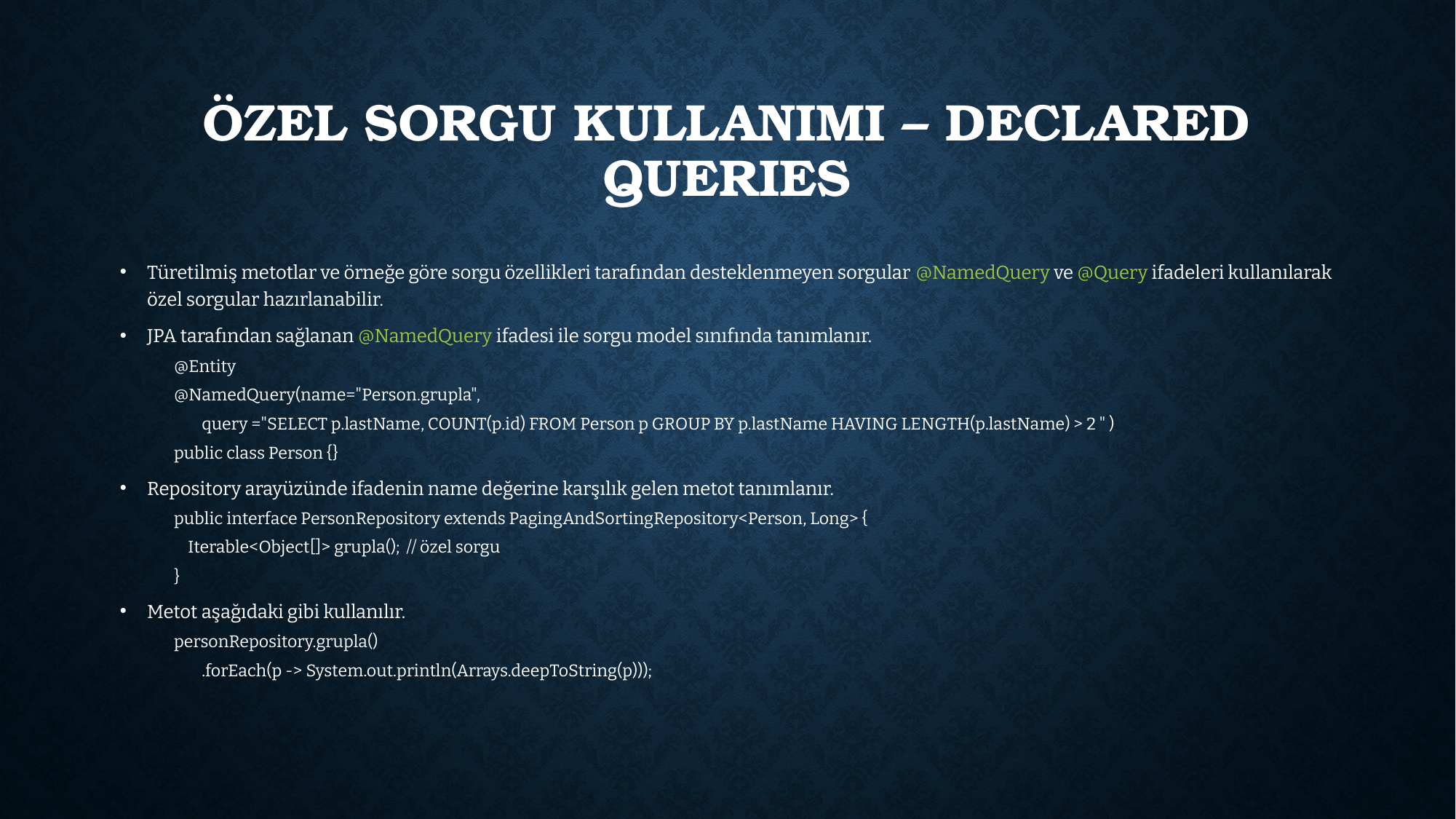

# Özel sorgu kullanımı – Declared queries
Türetilmiş metotlar ve örneğe göre sorgu özellikleri tarafından desteklenmeyen sorgular @NamedQuery ve @Query ifadeleri kullanılarak özel sorgular hazırlanabilir.
JPA tarafından sağlanan @NamedQuery ifadesi ile sorgu model sınıfında tanımlanır.
@Entity
@NamedQuery(name="Person.grupla",
        query ="SELECT p.lastName, COUNT(p.id) FROM Person p GROUP BY p.lastName HAVING LENGTH(p.lastName) > 2 " )
public class Person {}
Repository arayüzünde ifadenin name değerine karşılık gelen metot tanımlanır.
public interface PersonRepository extends PagingAndSortingRepository<Person, Long> {
    Iterable<Object[]> grupla();  // özel sorgu
}
Metot aşağıdaki gibi kullanılır.
personRepository.grupla()
        .forEach(p -> System.out.println(Arrays.deepToString(p)));